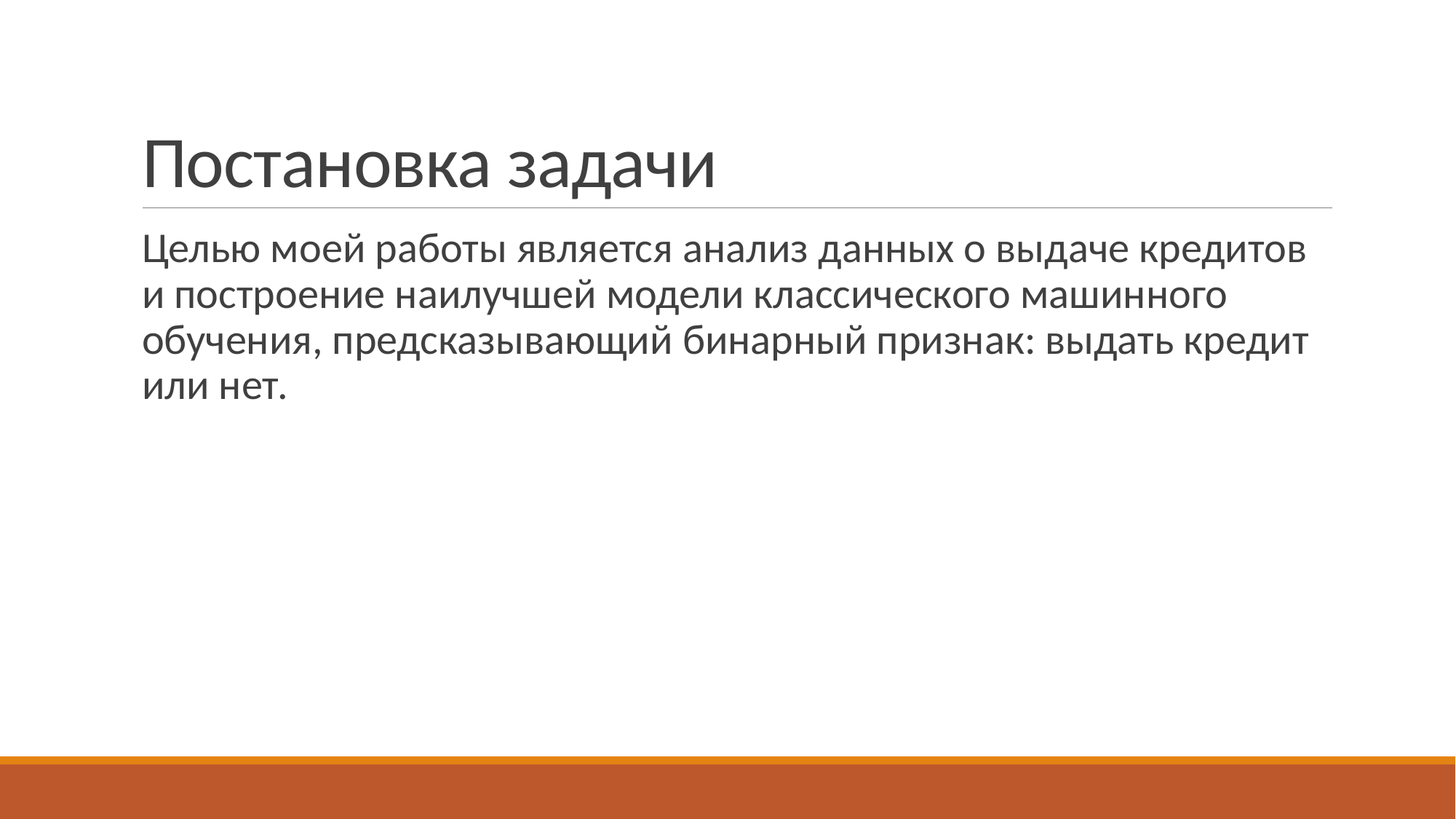

# Постановка задачи
Целью моей работы является анализ данных о выдаче кредитов и построение наилучшей модели классического машинного обучения, предсказывающий бинарный признак: выдать кредит или нет.